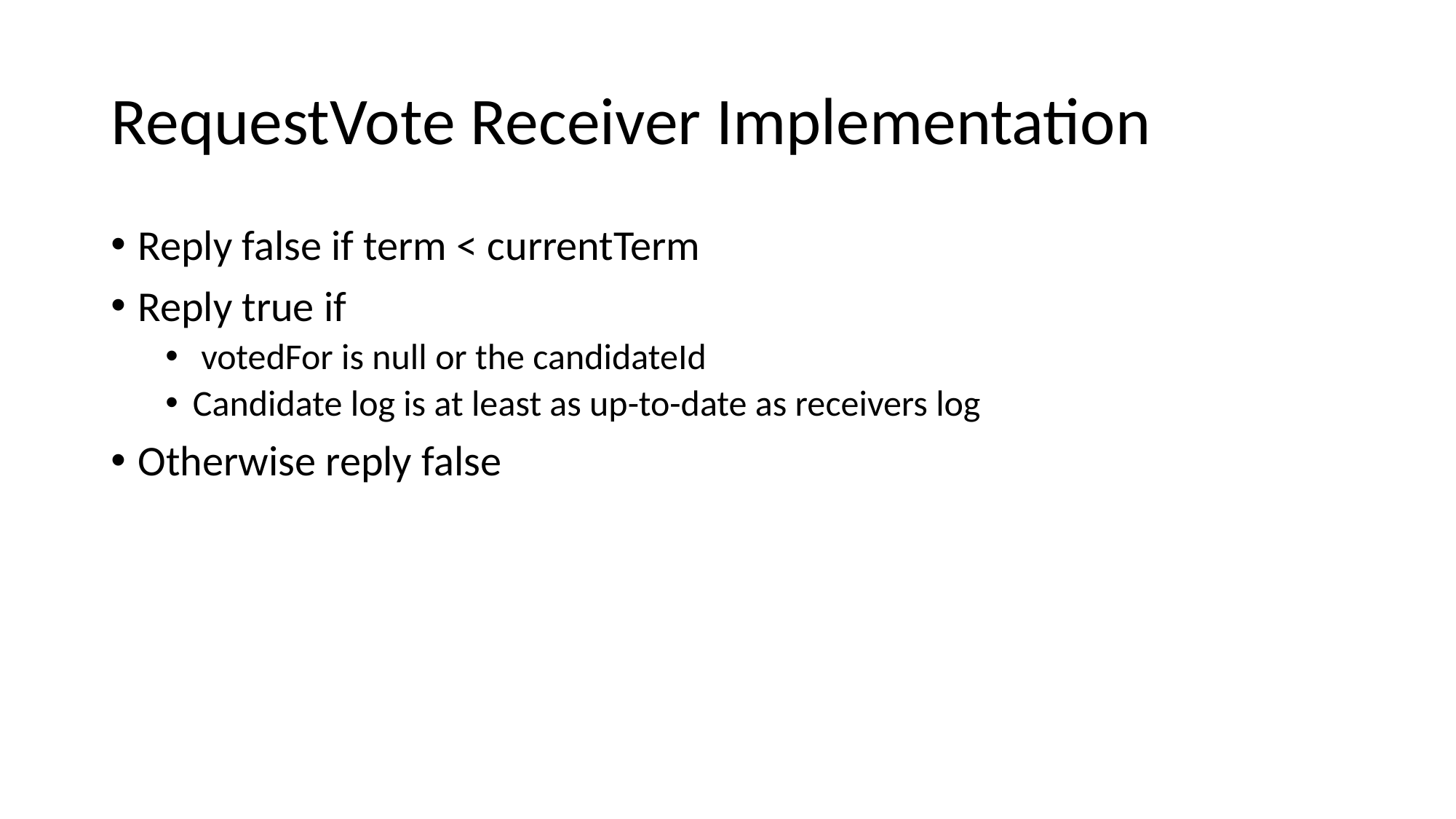

# RequestVote Receiver Implementation
Reply false if term < currentTerm
Reply true if
 votedFor is null or the candidateId
Candidate log is at least as up-to-date as receivers log
Otherwise reply false